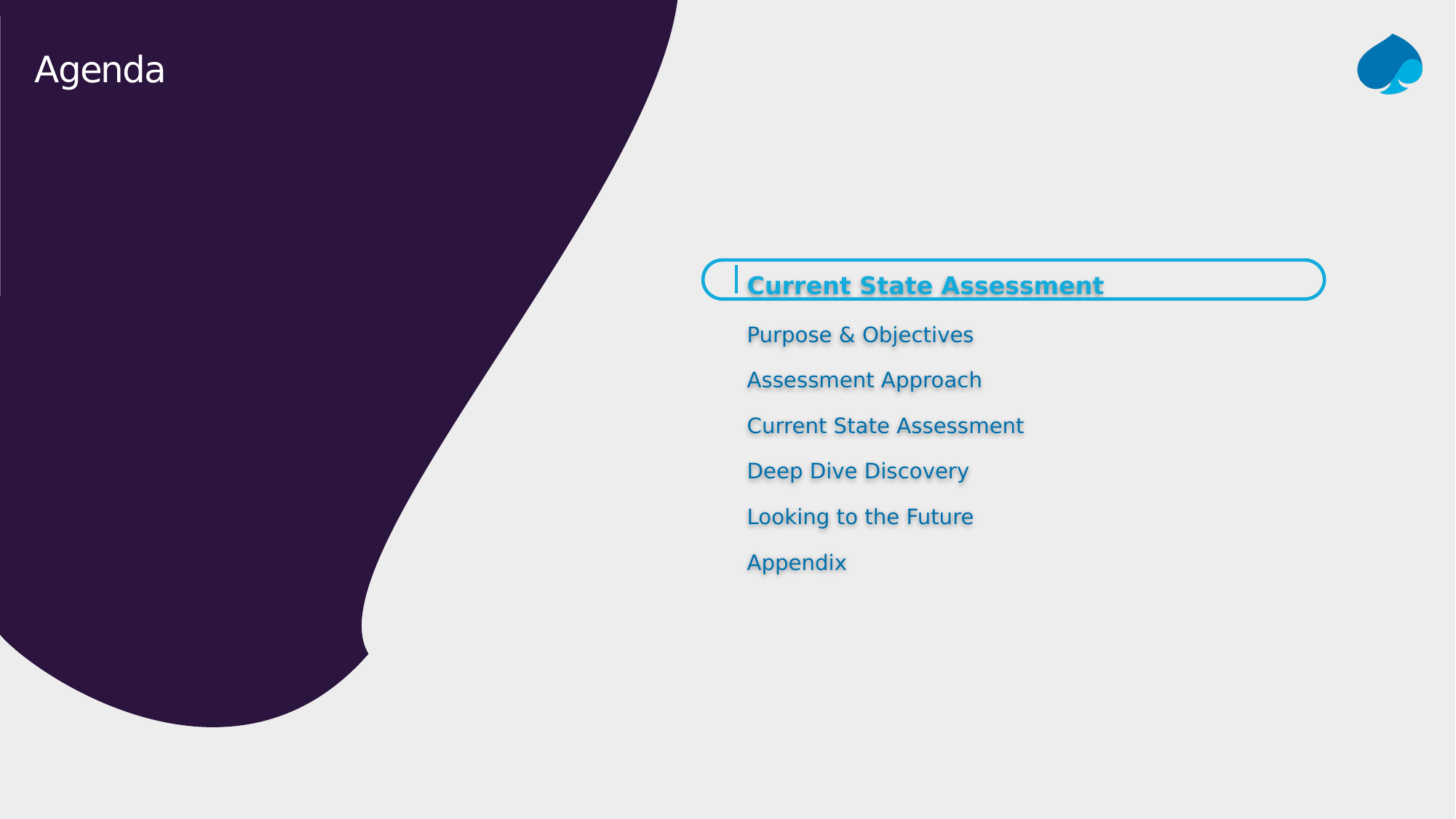

# Agenda
Current State Assessment
Purpose & Objectives
Assessment Approach
Current State Assessment
Deep Dive Discovery
Looking to the Future
Appendix